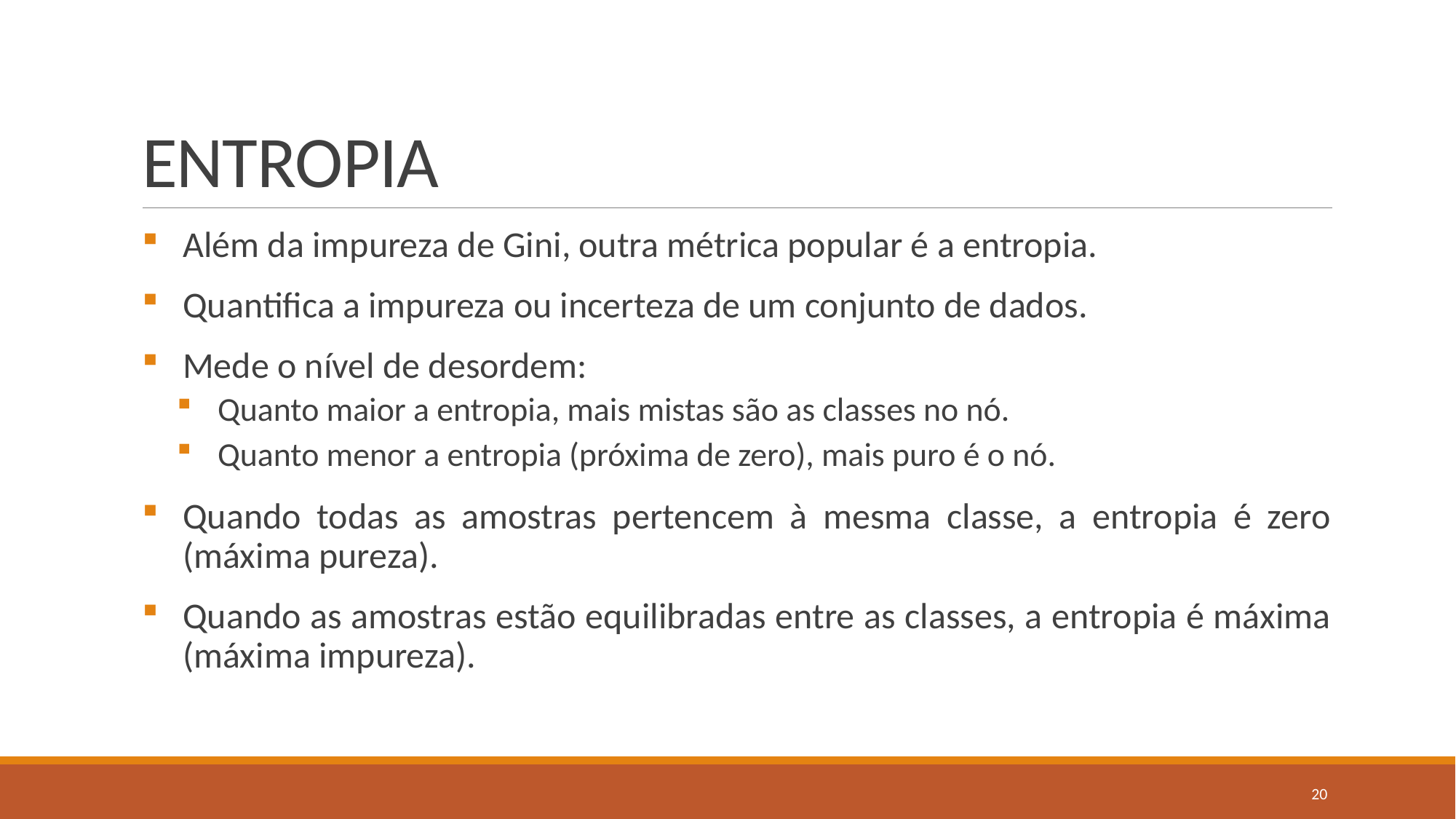

# ENTROPIA
Além da impureza de Gini, outra métrica popular é a entropia.
Quantifica a impureza ou incerteza de um conjunto de dados.
Mede o nível de desordem:
Quanto maior a entropia, mais mistas são as classes no nó.
Quanto menor a entropia (próxima de zero), mais puro é o nó.
Quando todas as amostras pertencem à mesma classe, a entropia é zero (máxima pureza).
Quando as amostras estão equilibradas entre as classes, a entropia é máxima (máxima impureza).
20